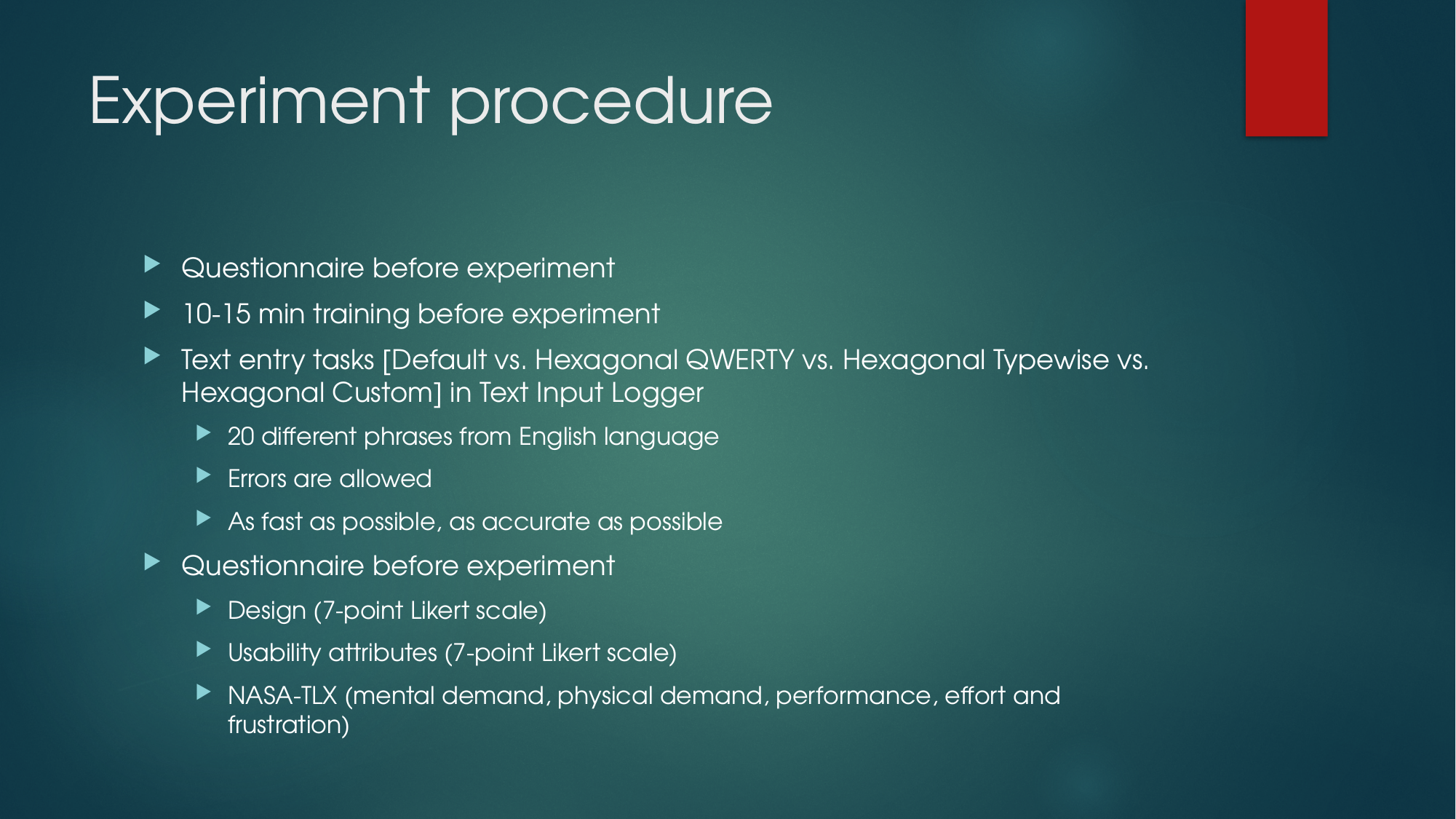

# Experiment procedure
Questionnaire before experiment
10-15 min training before experiment
Text entry tasks [Default vs. Hexagonal QWERTY vs. Hexagonal Typewise vs. Hexagonal Custom] in Text Input Logger
20 different phrases from English language
Errors are allowed
As fast as possible, as accurate as possible
Questionnaire before experiment
Design (7-point Likert scale)
Usability attributes (7-point Likert scale)
NASA-TLX (mental demand, physical demand, performance, effort and frustration)